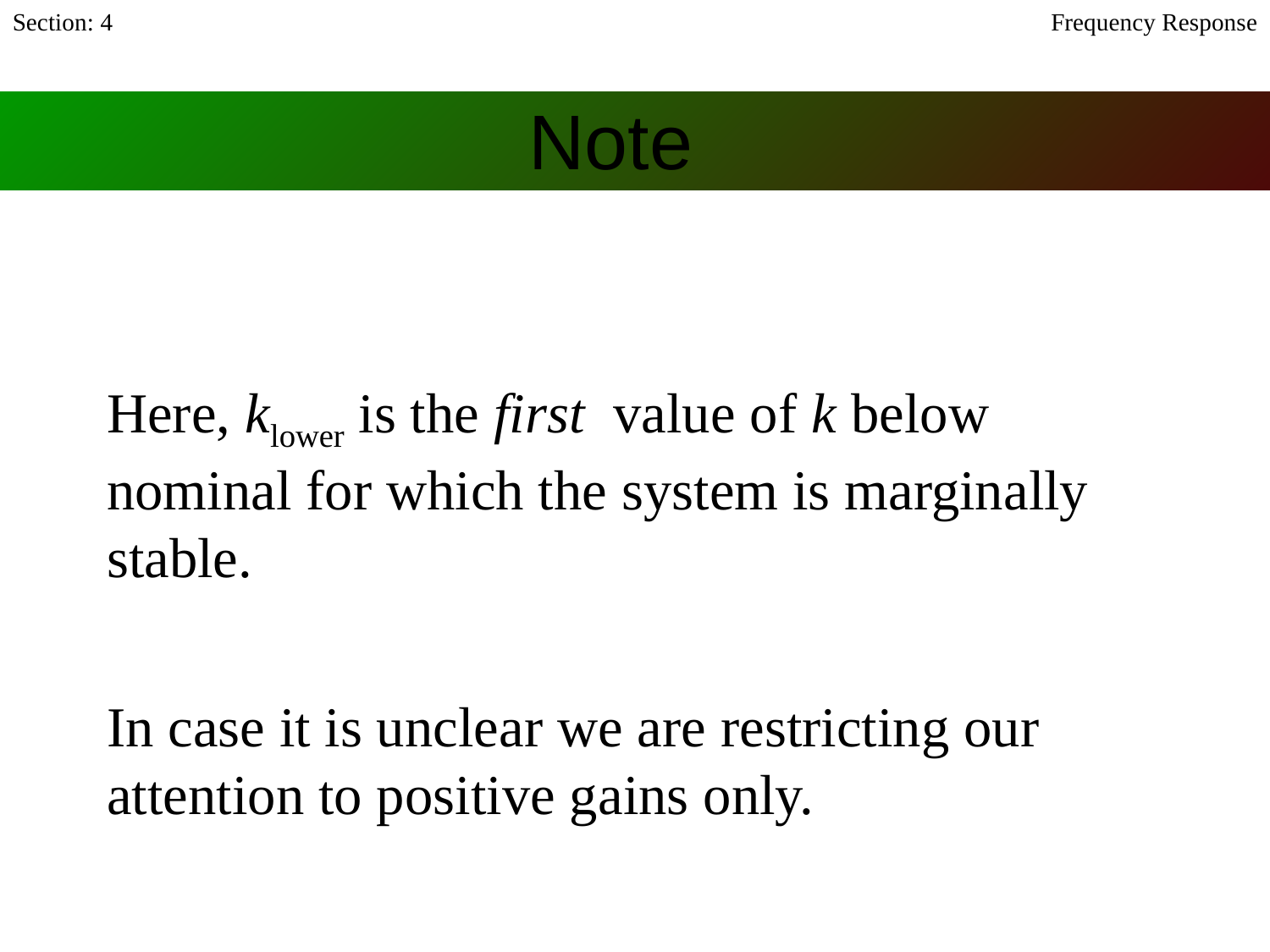

Section: 4
Frequency Response
# Note

Here, klower is the first  value of k below nominal for which the system is marginally stable.

In case it is unclear we are restricting our attention to positive gains only.